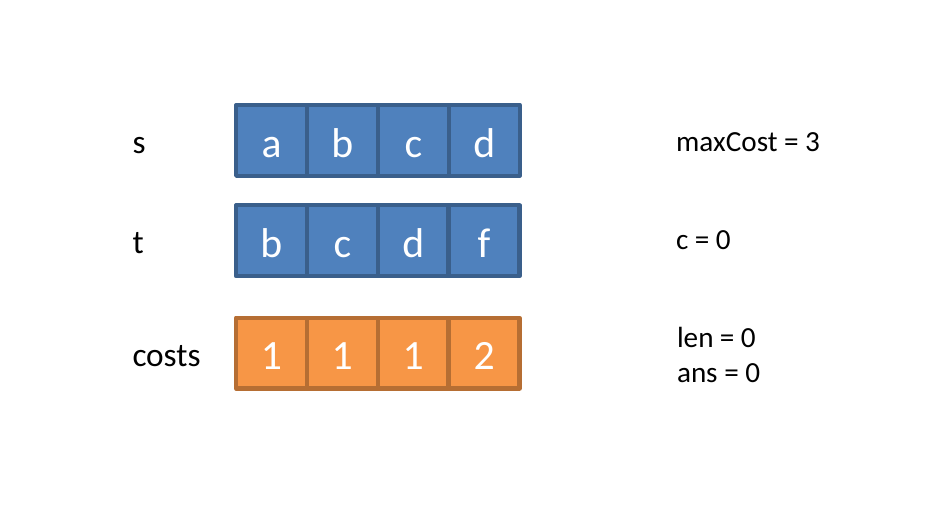

a
b
c
d
s
maxCost = 3
b
c
d
f
t
c = 0
len = 0
ans = 0
1
1
1
2
costs